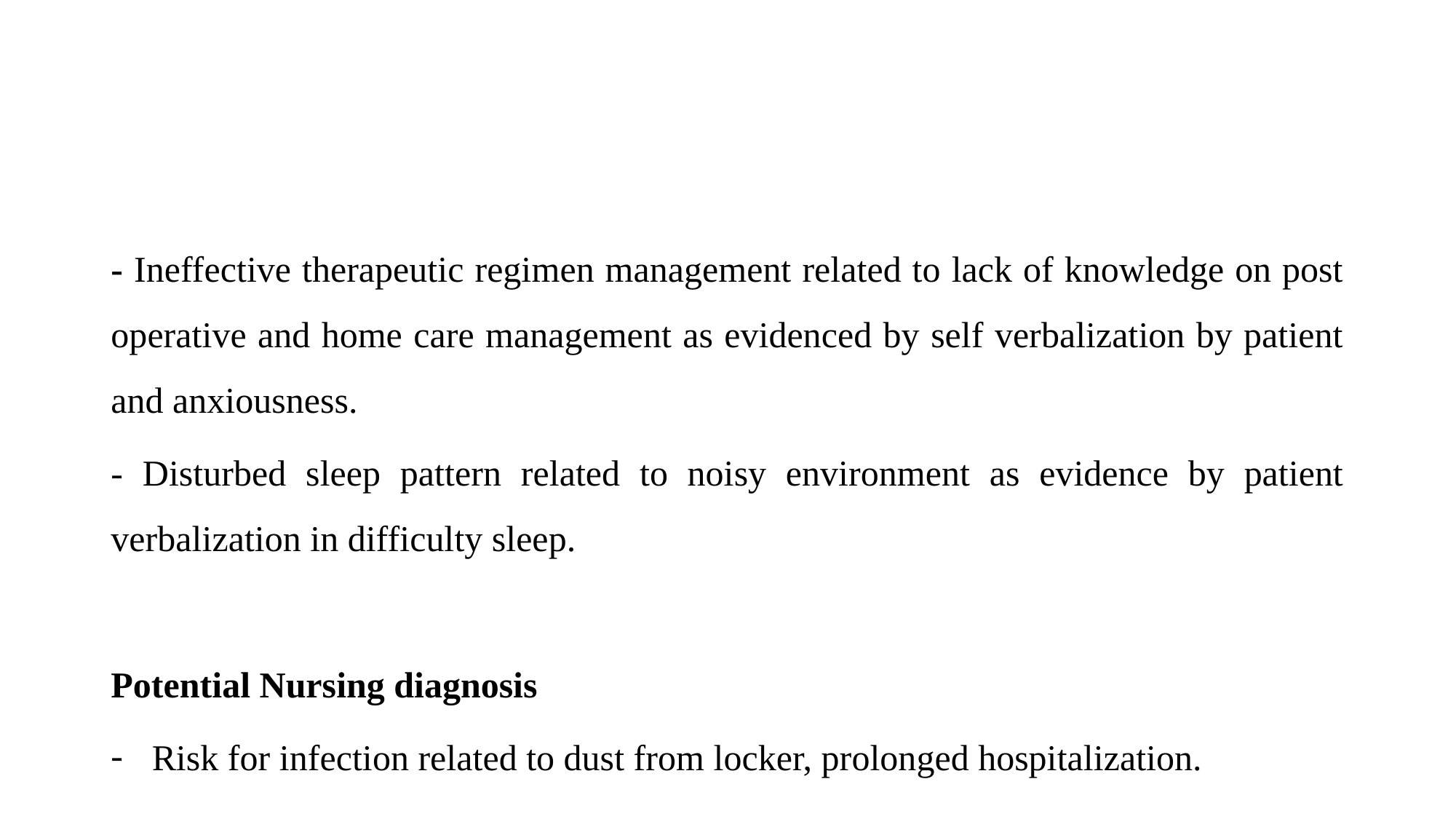

#
- Ineffective therapeutic regimen management related to lack of knowledge on post operative and home care management as evidenced by self verbalization by patient and anxiousness.
- Disturbed sleep pattern related to noisy environment as evidence by patient verbalization in difficulty sleep.

Potential Nursing diagnosis
Risk for infection related to dust from locker, prolonged hospitalization.